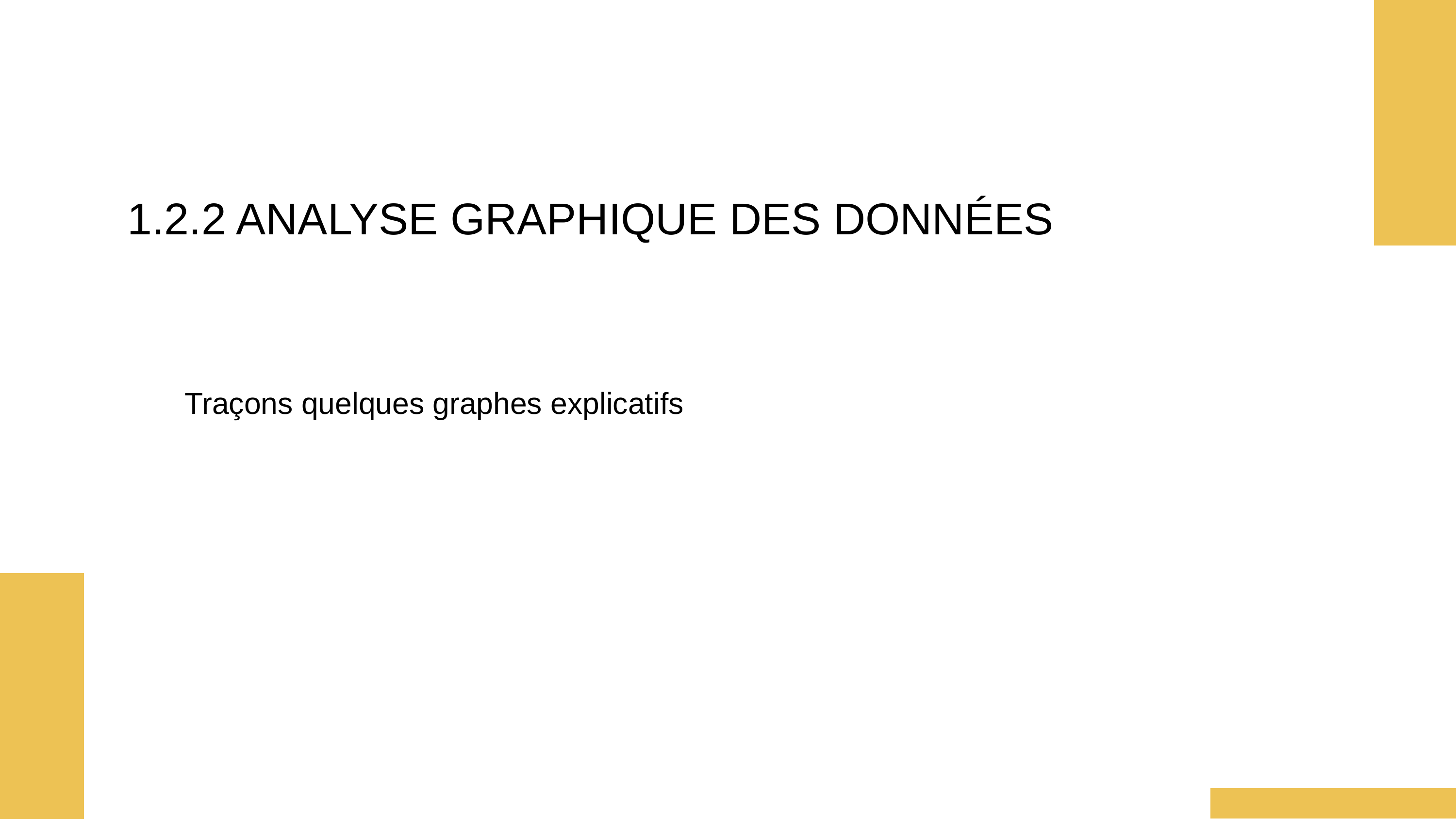

1.2.2 ANALYSE GRAPHIQUE DES DONNÉES

Traçons quelques graphes explicatifs